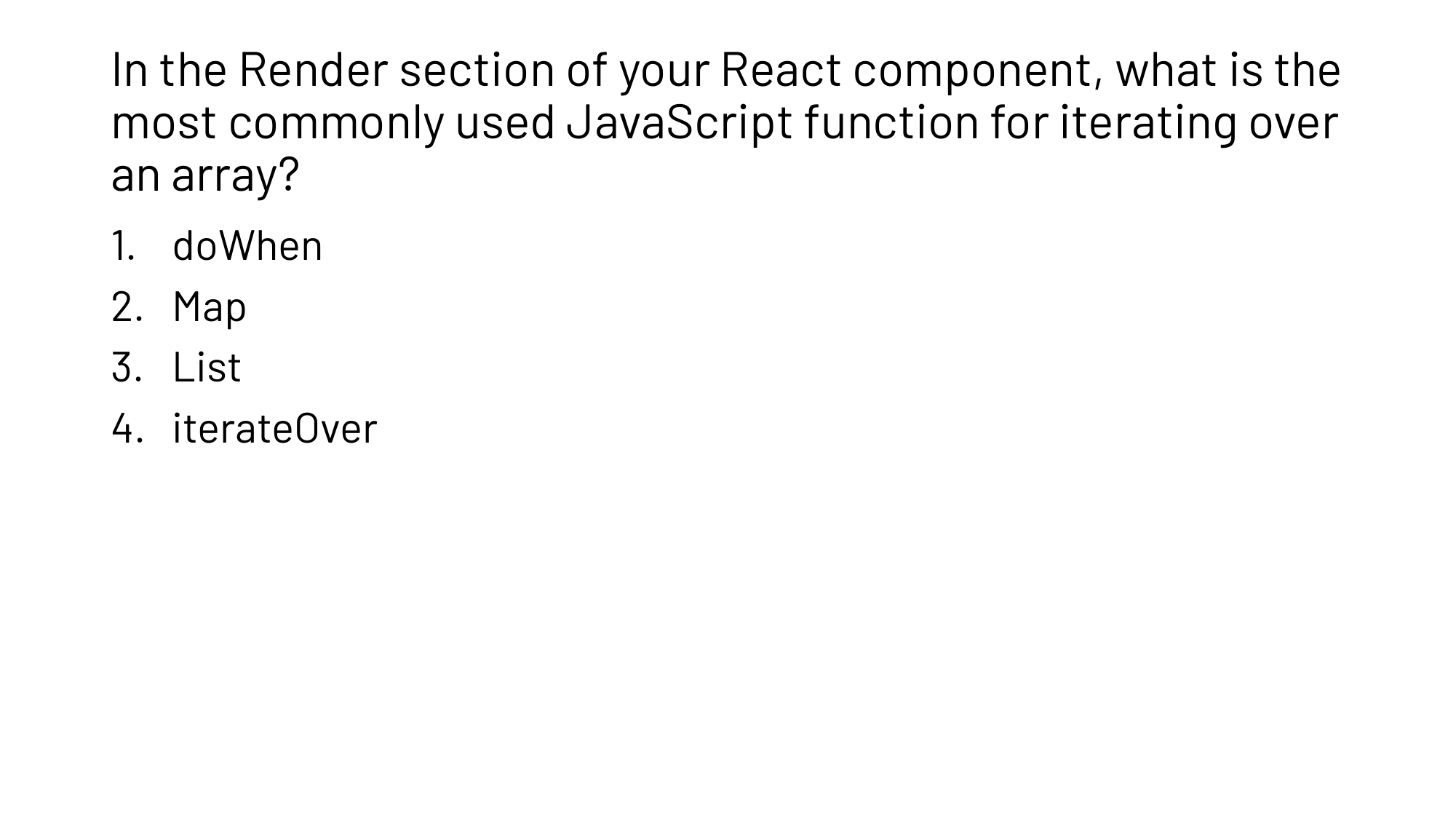

# In the Render section of your React component, what is the most commonly used JavaScript function for iterating over an array?
doWhen
Map
List
iterateOver